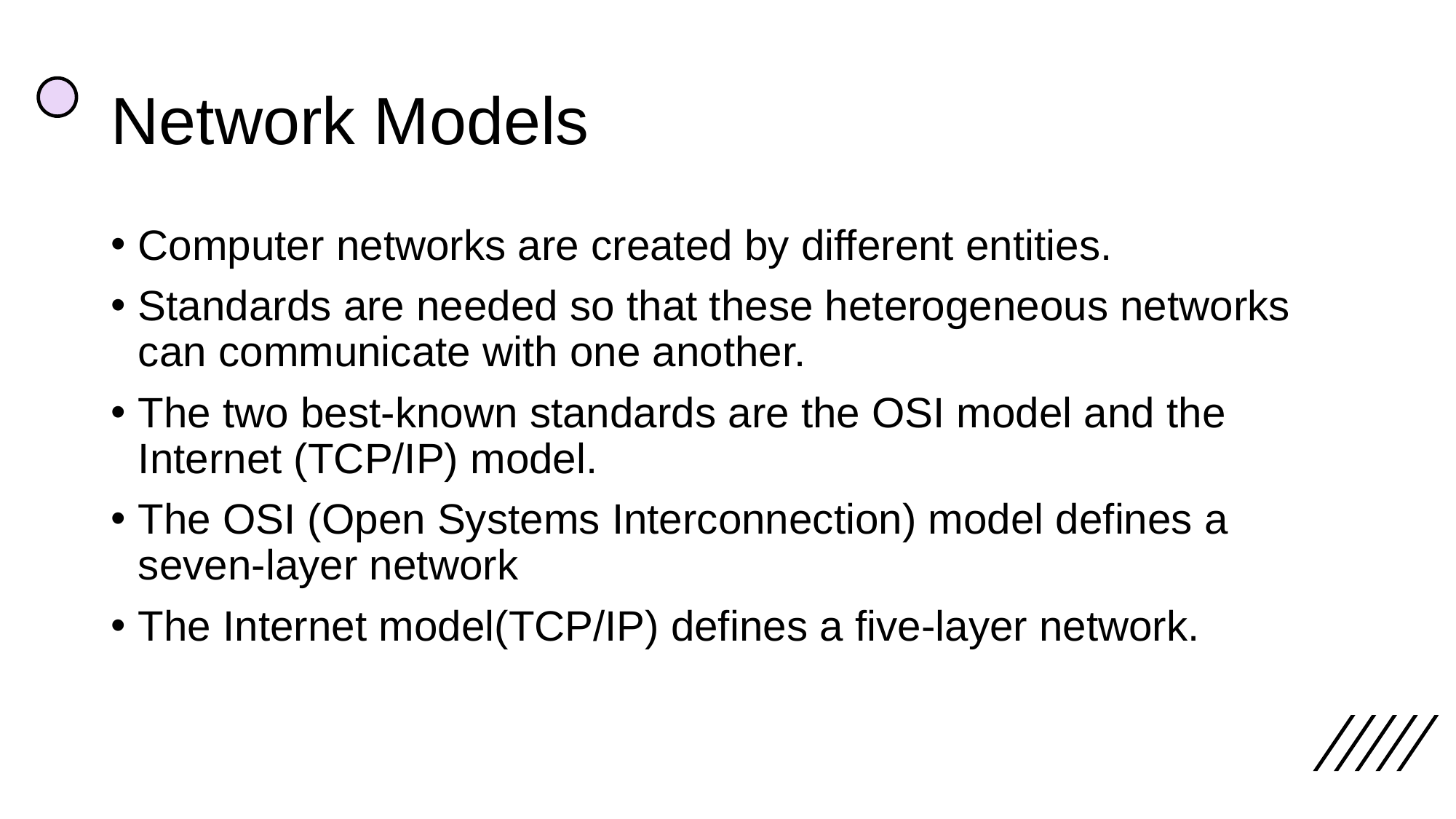

# Network Models
Computer networks are created by different entities.
Standards are needed so that these heterogeneous networks can communicate with one another.
The two best-known standards are the OSI model and the Internet (TCP/IP) model.
The OSI (Open Systems Interconnection) model defines a seven-layer network
The Internet model(TCP/IP) defines a five-layer network.